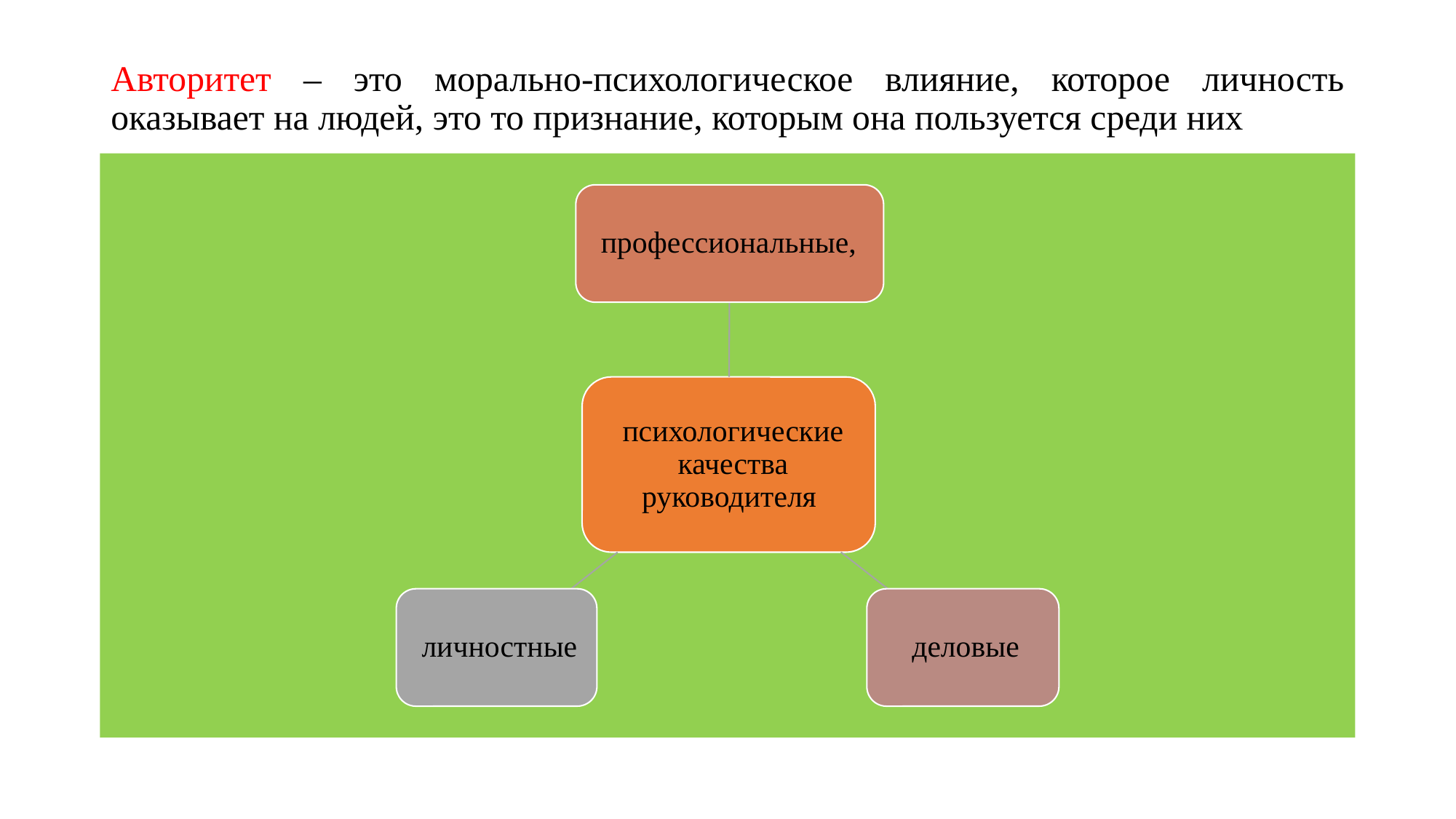

# Авторитет – это морально-психологическое влияние, которое личность оказывает на людей, это то признание, которым она пользуется среди них
психологические качества руководителя
профессиональные,
деловые
личностные